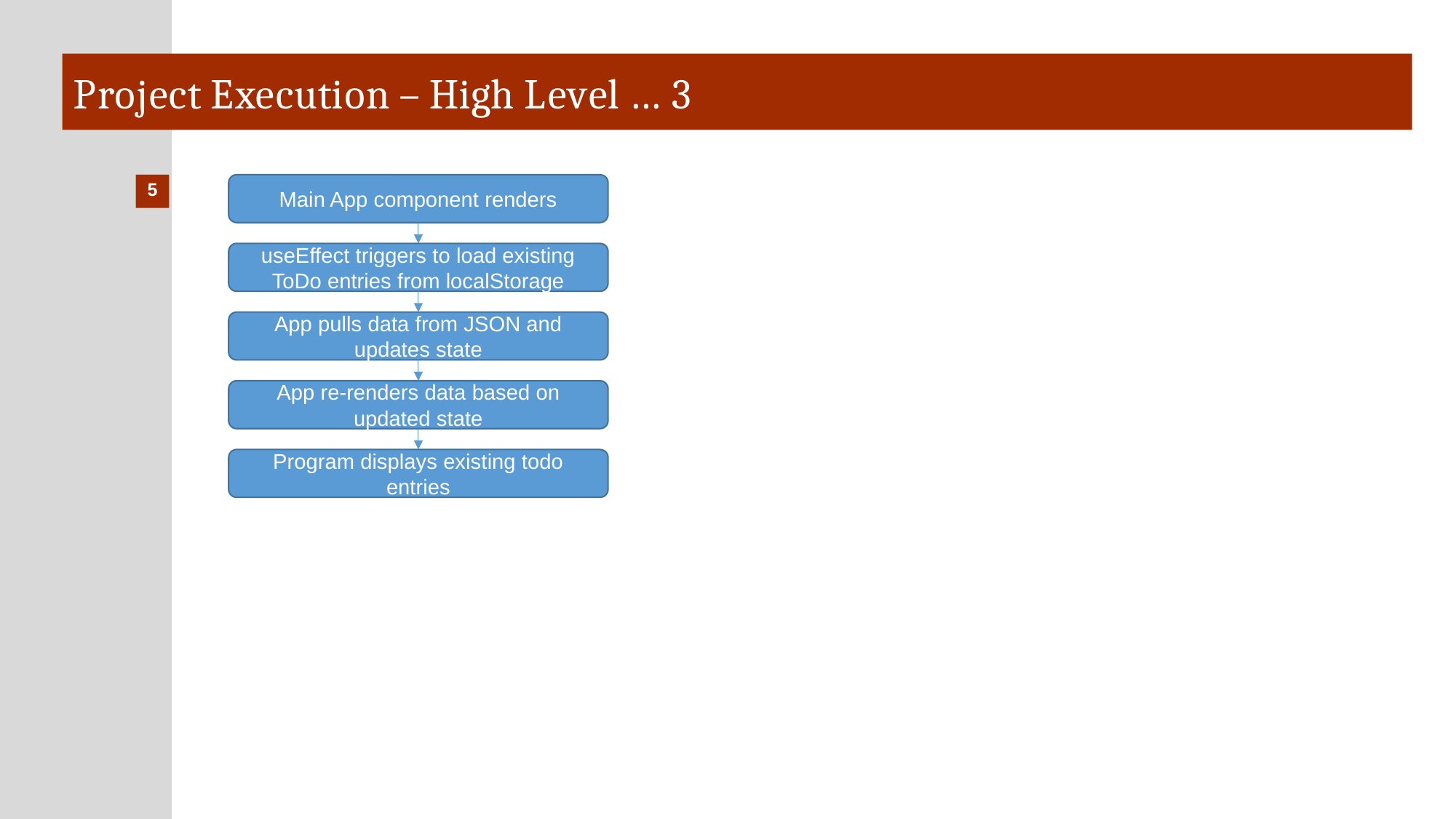

# Project Execution – High Level … 3
5

Main App component renders
useEffect triggers to load existing ToDo entries from localStorage
App pulls data from JSON and updates state
App re-renders data based on updated state
Program displays existing todo entries